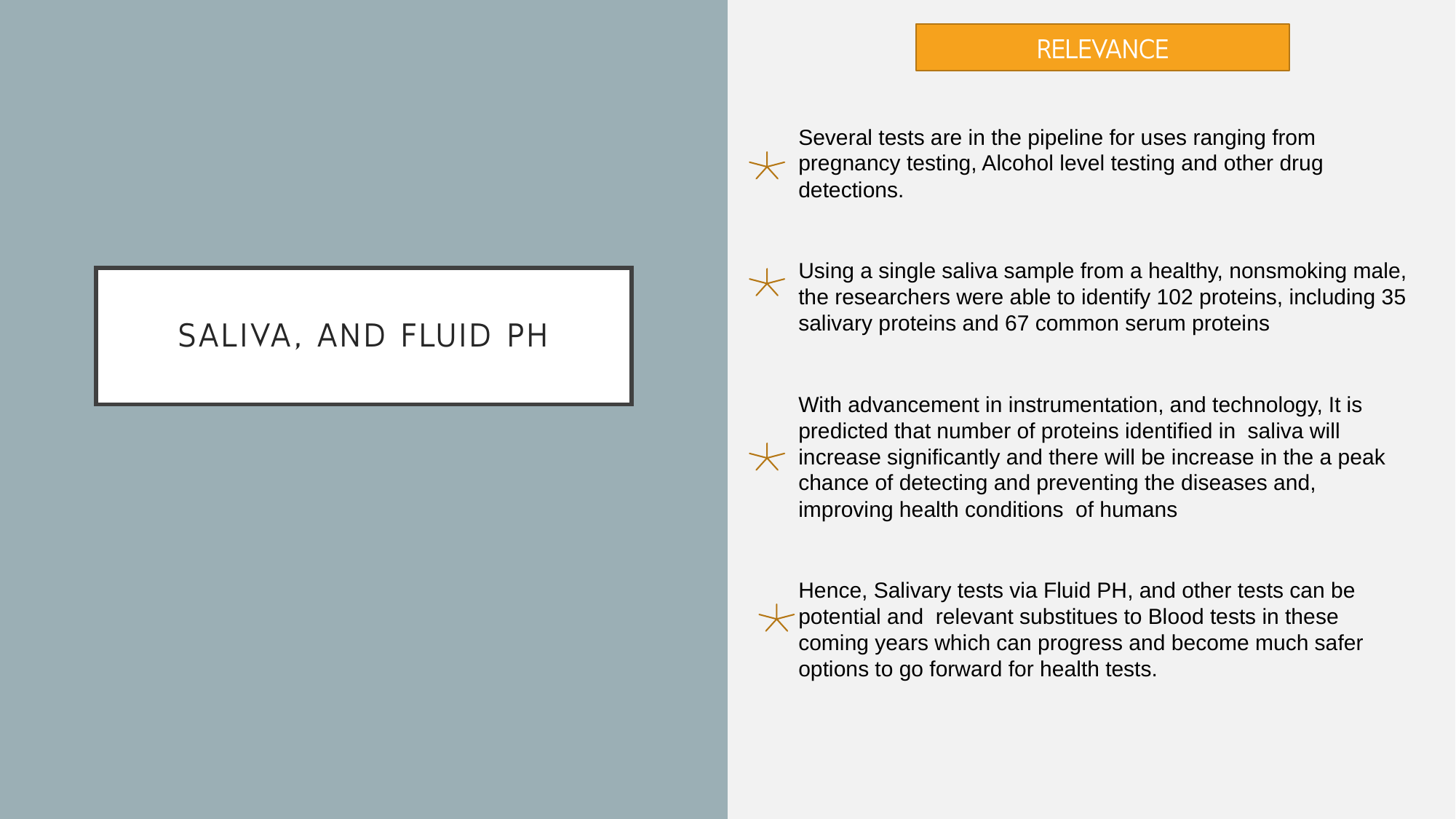

RELEVANCE
Several tests are in the pipeline for uses ranging from pregnancy testing, Alcohol level testing and other drug detections.

Using a single saliva sample from a healthy, nonsmoking male, the researchers were able to identify 102 proteins, including 35 salivary proteins and 67 common serum proteins

With advancement in instrumentation, and technology, It is predicted that number of proteins identified in  saliva will increase significantly and there will be increase in the a peak chance of detecting and preventing the diseases and, improving health conditions  of humans

Hence, Salivary tests via Fluid PH, and other tests can be  potential and  relevant substitues to Blood tests in these coming years which can progress and become much safer options to go forward for health tests.

# Saliva, and fluid ph